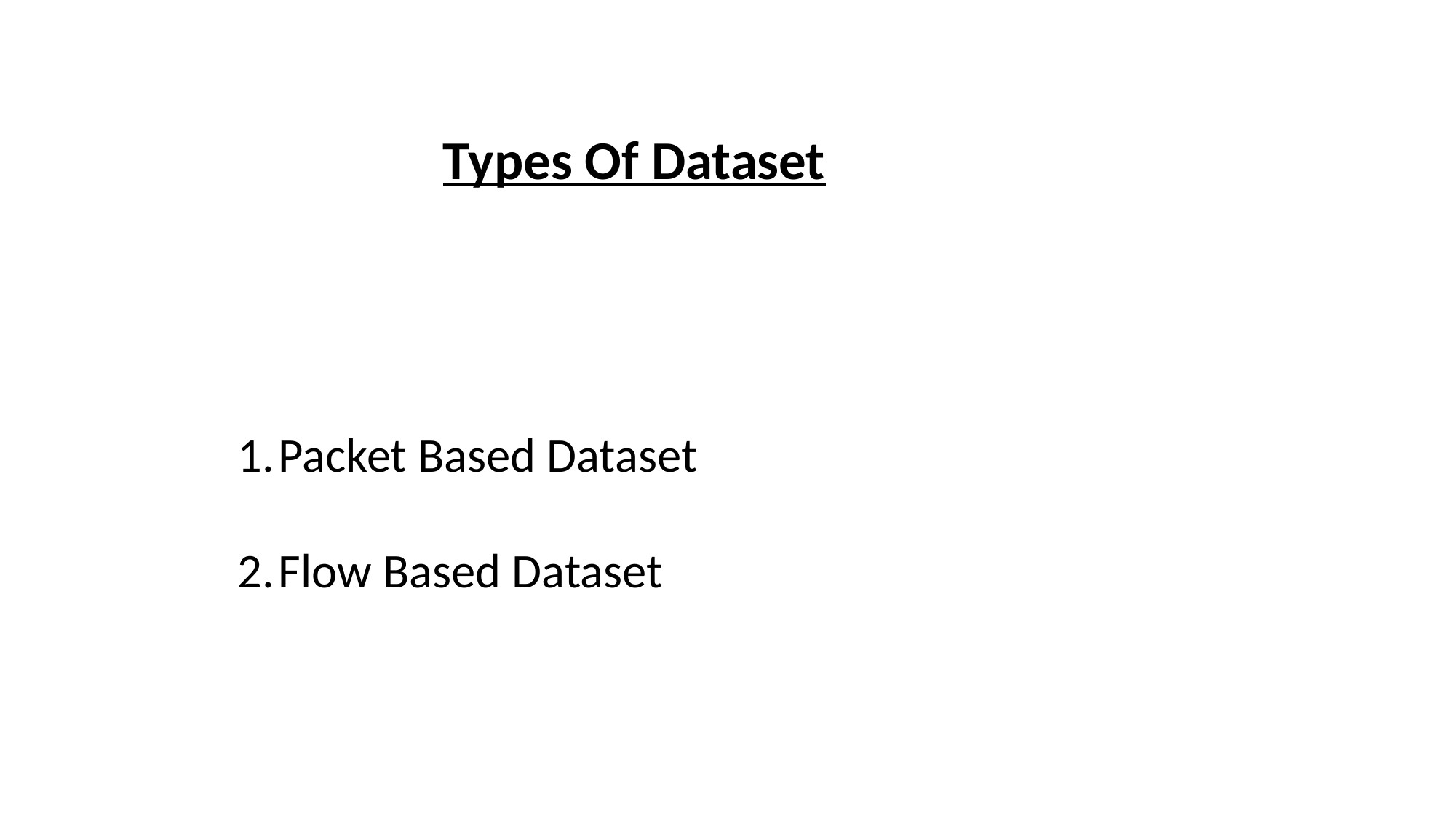

Types Of Dataset

Packet Based Dataset

Flow Based Dataset